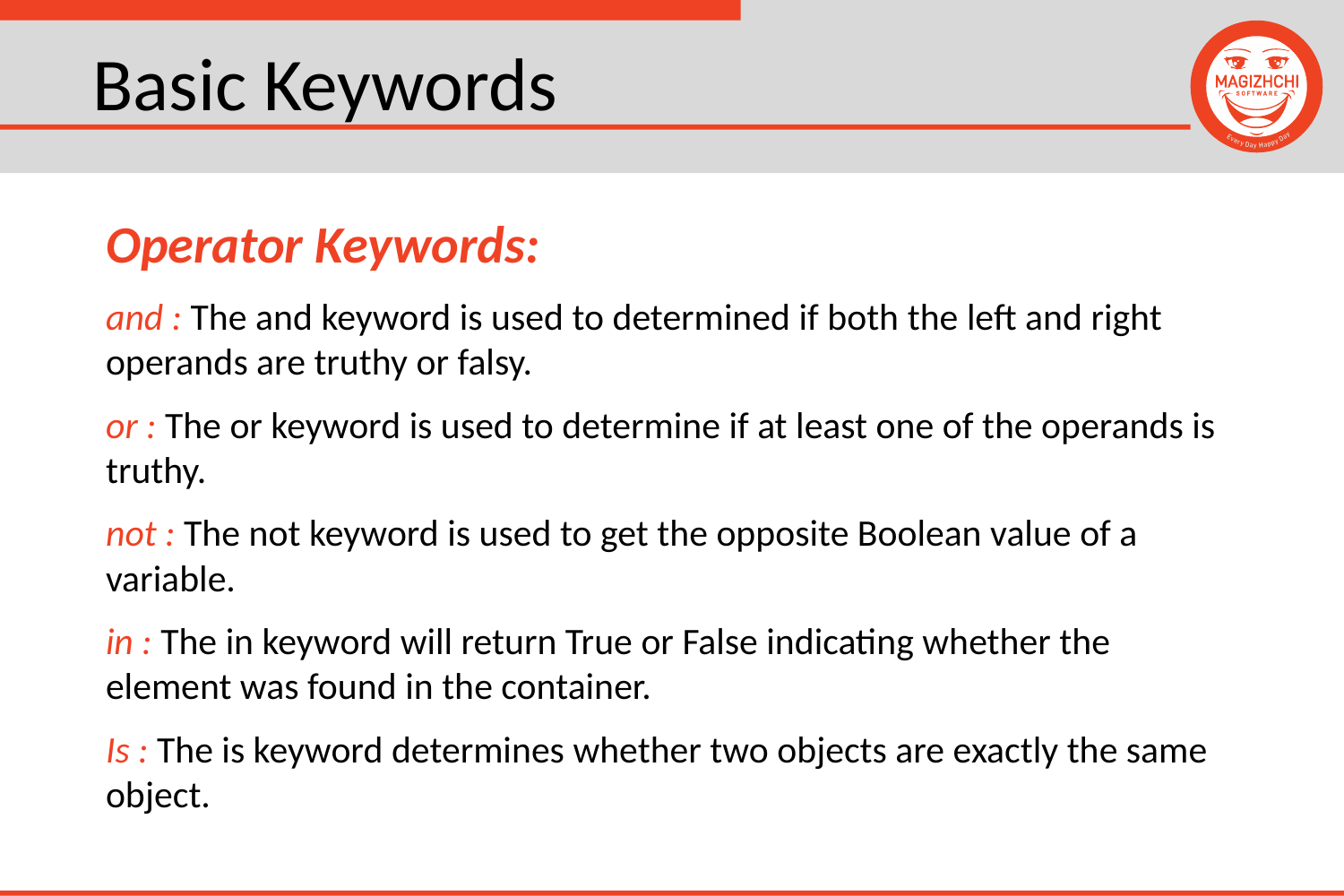

# Basic Keywords
Operator Keywords:
and : The and keyword is used to determined if both the left and right operands are truthy or falsy.
or : The or keyword is used to determine if at least one of the operands is truthy.
not : The not keyword is used to get the opposite Boolean value of a variable.
in : The in keyword will return True or False indicating whether the element was found in the container.
Is : The is keyword determines whether two objects are exactly the same object.